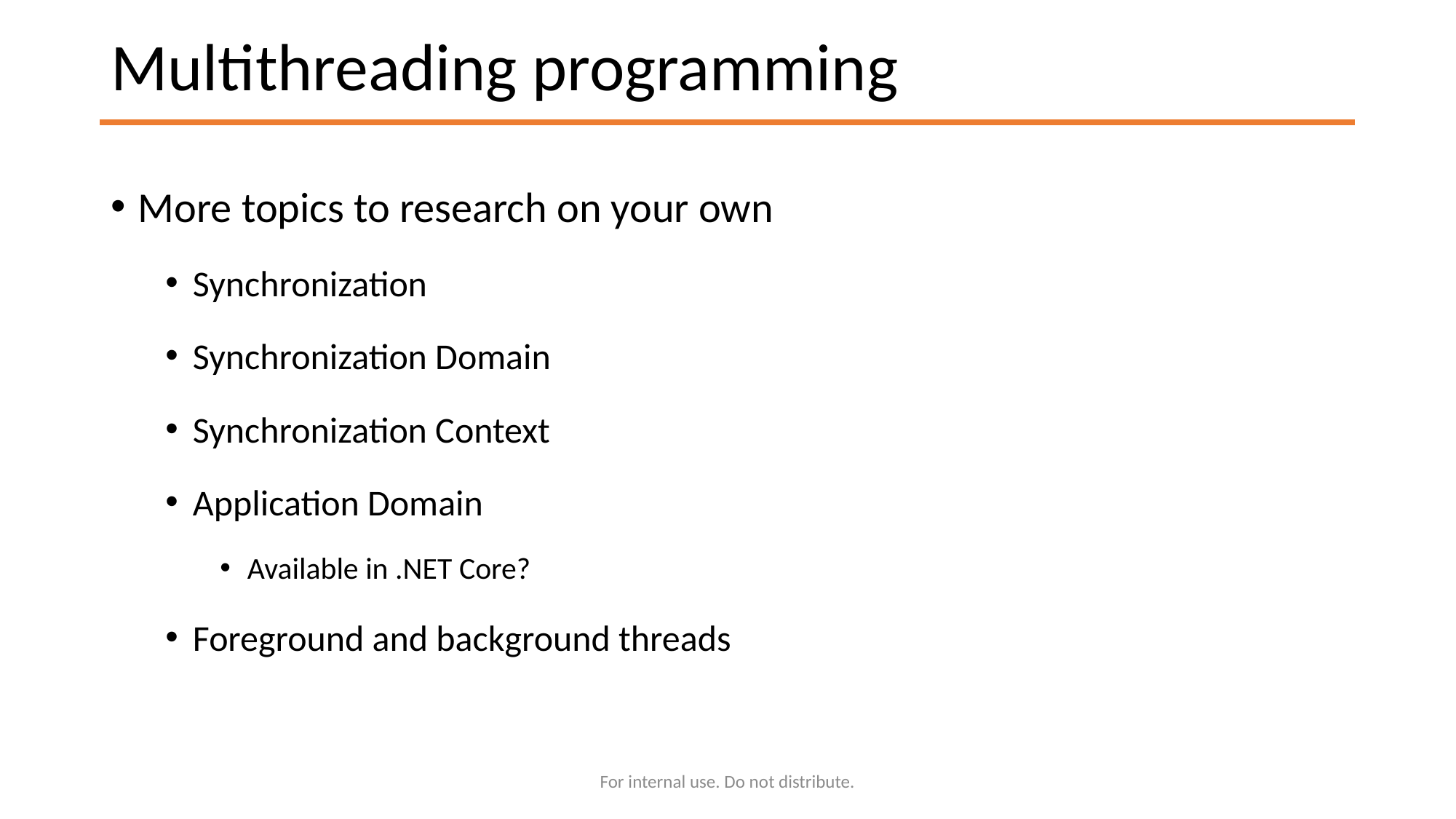

# Multithreading programming
More topics to research on your own
Synchronization
Synchronization Domain
Synchronization Context
Application Domain
Available in .NET Core?
Foreground and background threads

For internal use. Do not distribute.